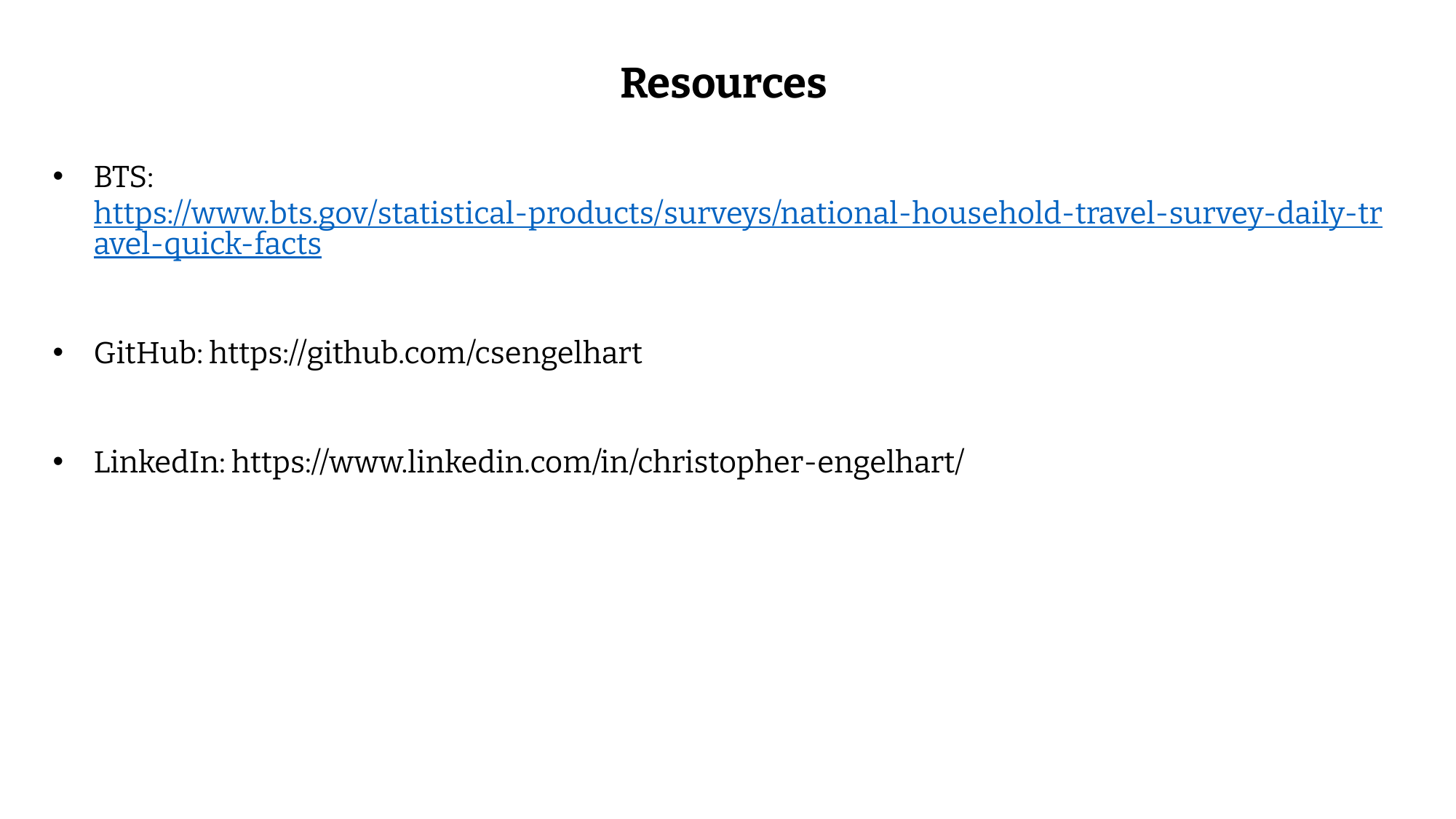

Resources

BTS: https://www.bts.gov/statistical-products/surveys/national-household-travel-survey-daily-travel-quick-facts

GitHub: https://github.com/csengelhart

LinkedIn: https://www.linkedin.com/in/christopher-engelhart/